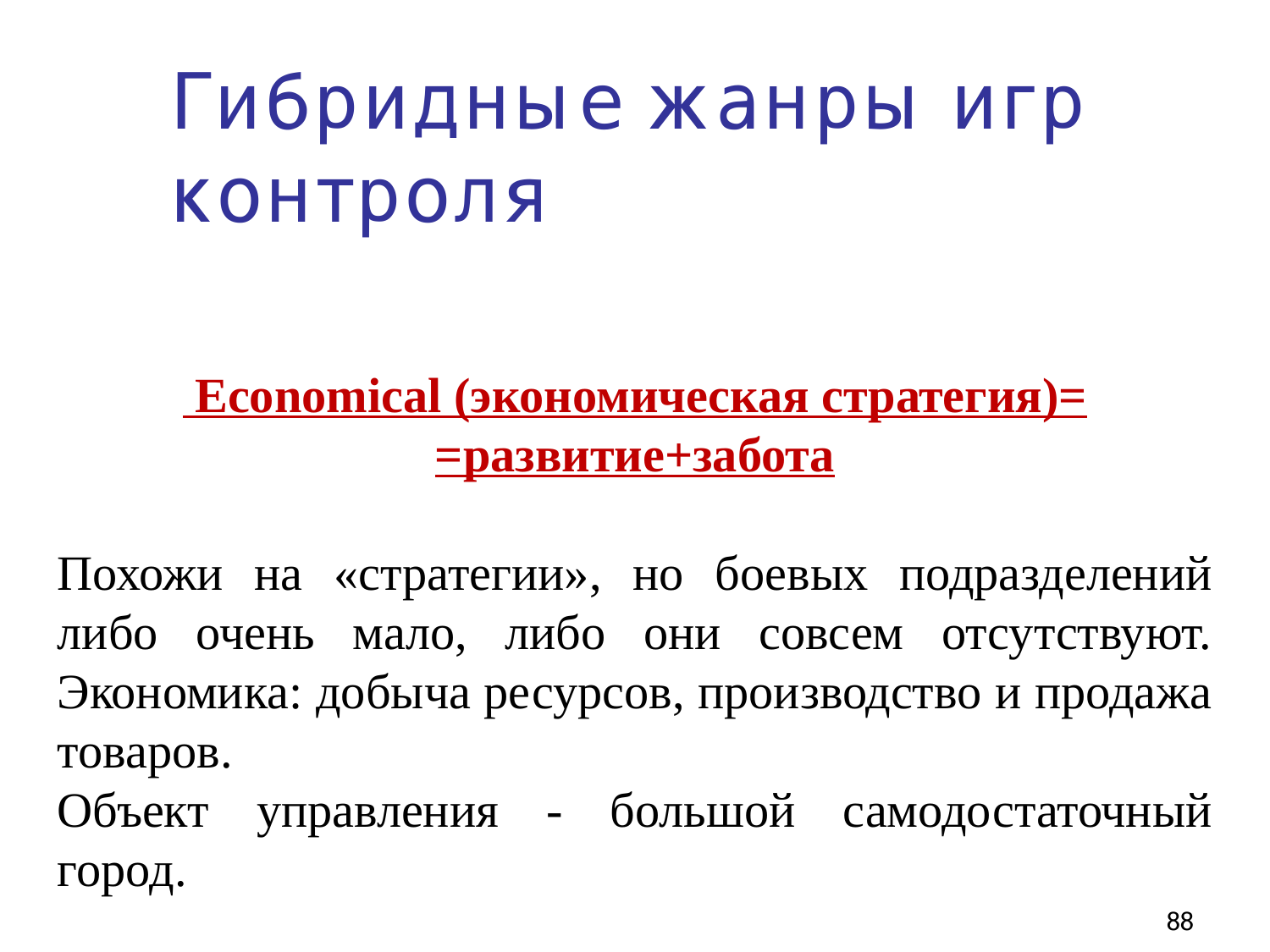

# Гибридные жанры игр контроля
 Economical (экономическая стратегия)= =развитие+забота

Похожи на «стратегии», но боевых подразделений либо очень мало, либо они совсем отсутствуют. Экономика: добыча ресурсов, производство и продажа товаров.
Объект управления - большой самодостаточный город.
88